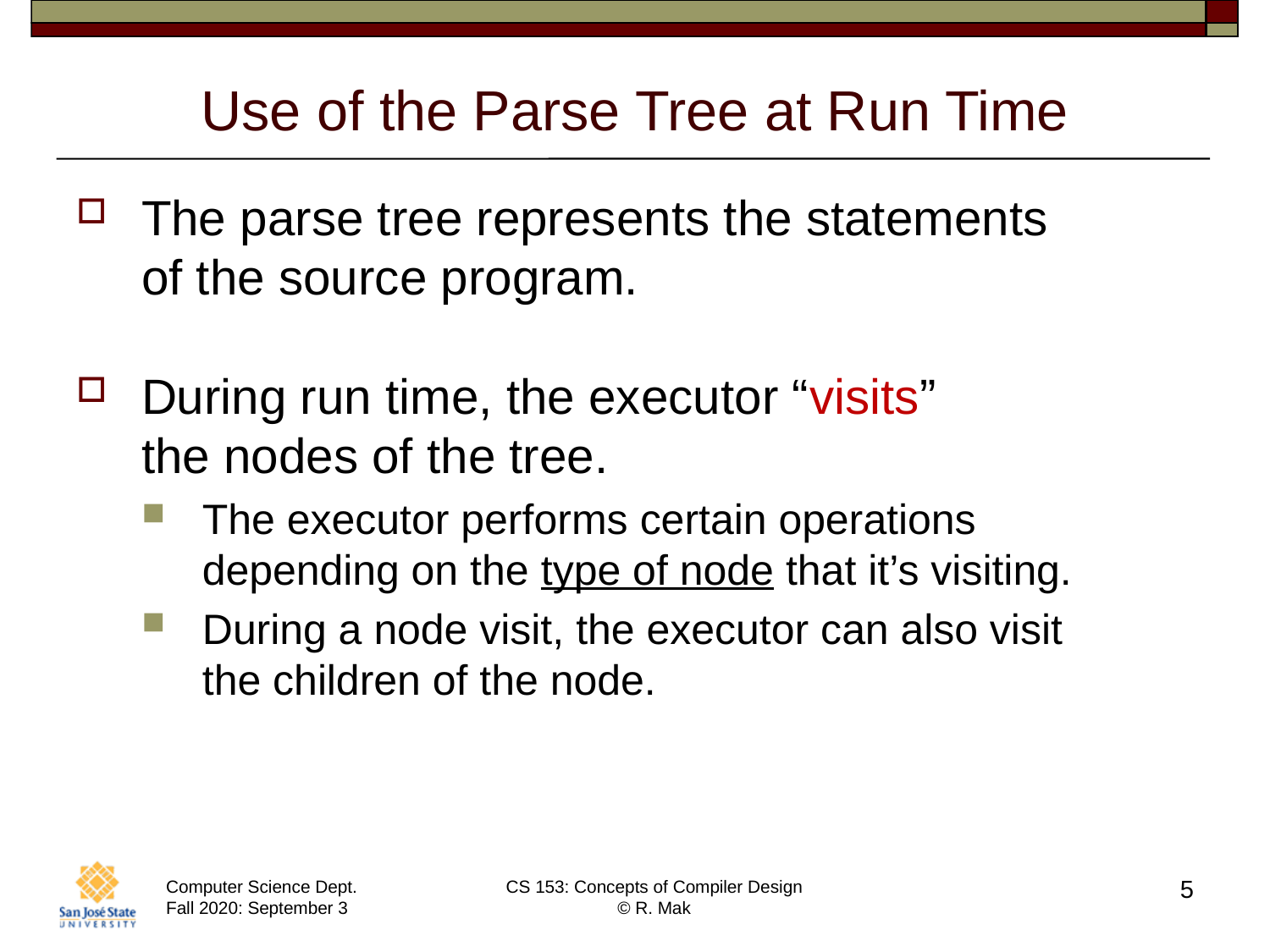

# Use of the Parse Tree at Run Time
The parse tree represents the statements
of the source program.

During run time, the executor “visits”
the nodes of the tree.
The executor performs certain operations
depending on the type of node that it’s visiting.
During a node visit, the executor can also visit
the children of the node.
5